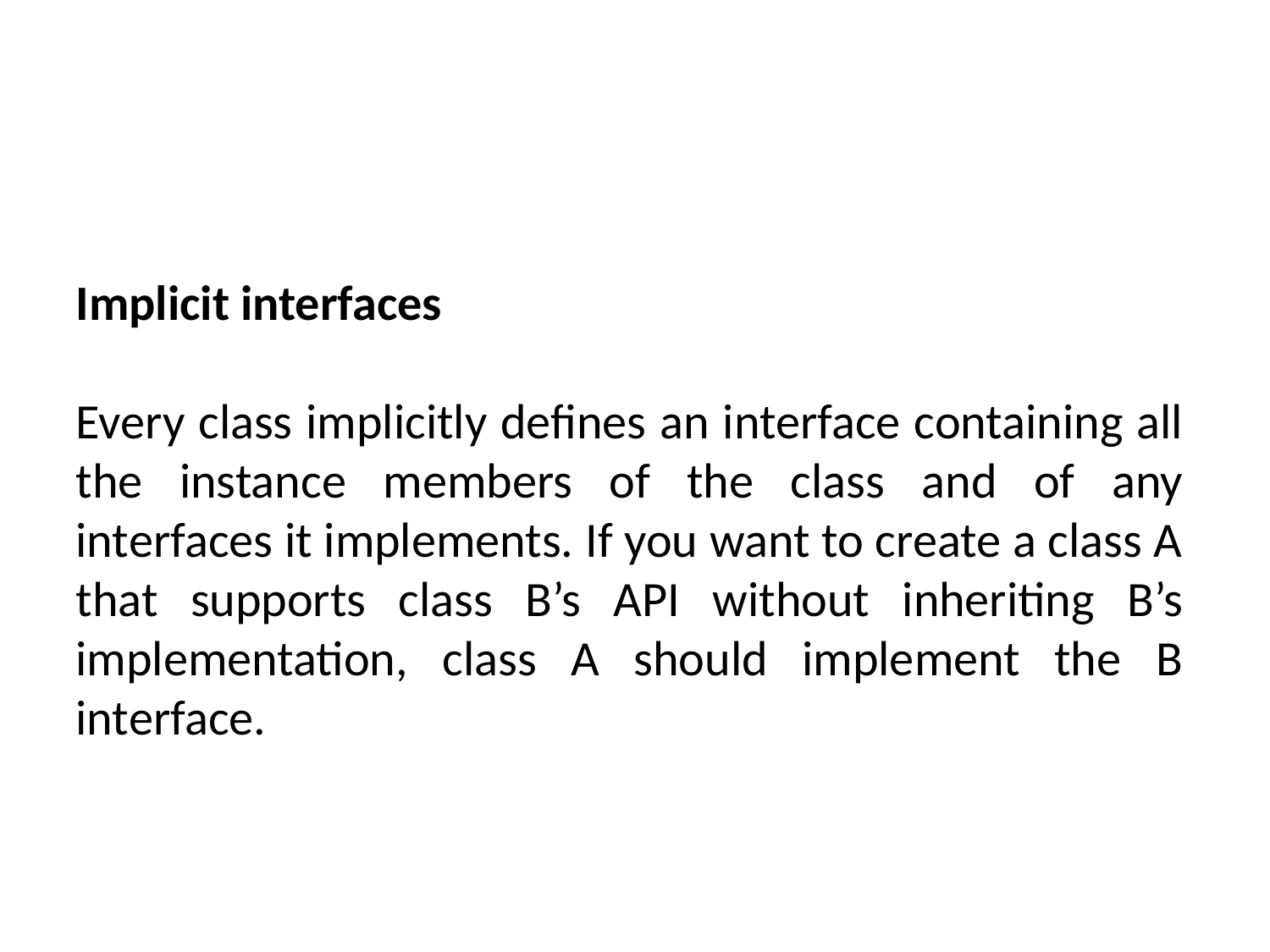

Implicit interfaces

Every class implicitly defines an interface containing all the instance members of the class and of any interfaces it implements. If you want to create a class A that supports class B’s API without inheriting B’s implementation, class A should implement the B interface.